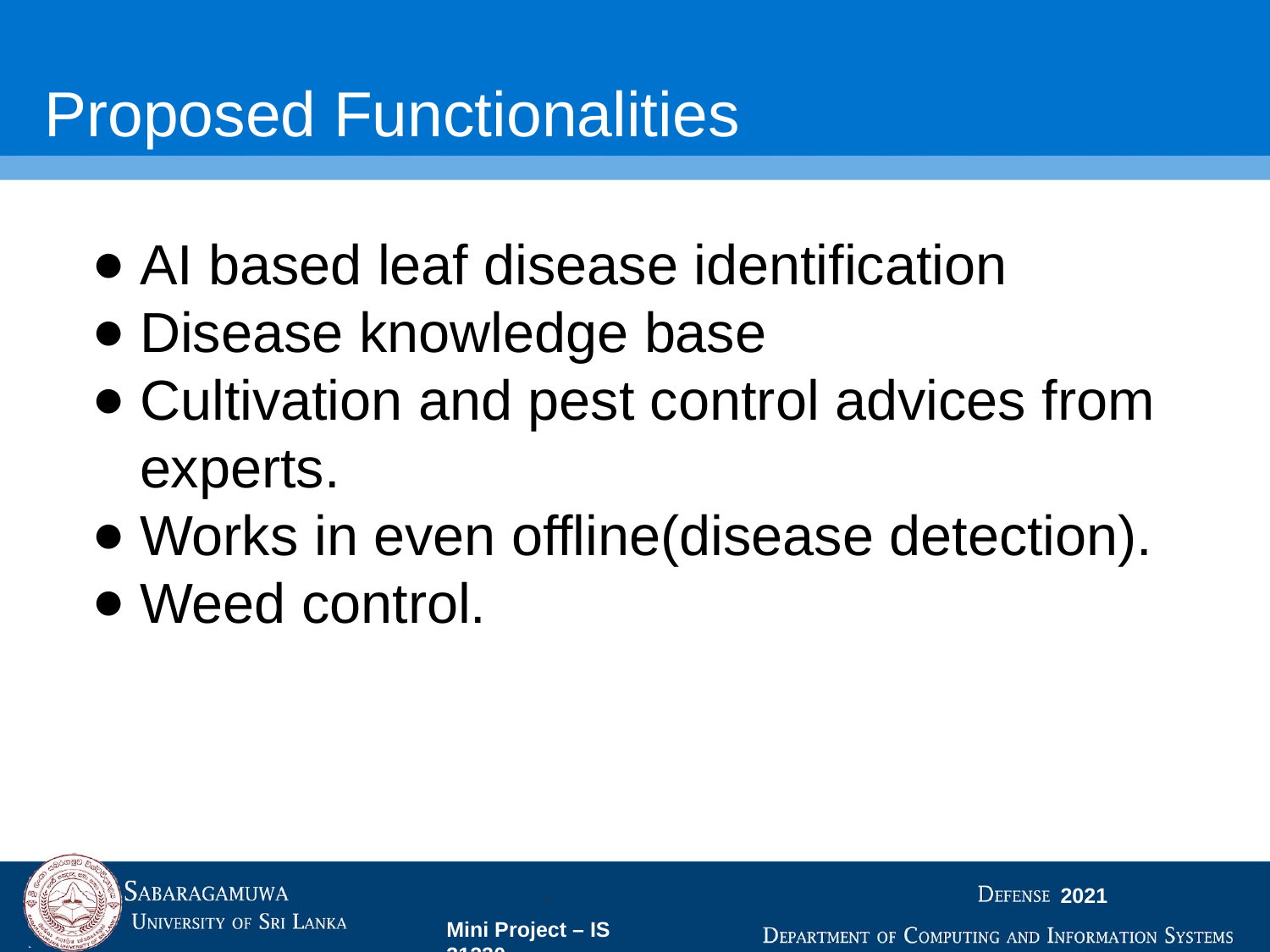

# Proposed Functionalities
AI based leaf disease identification
Disease knowledge base
Cultivation and pest control advices from experts.
Works in even offline(disease detection).
Weed control.
2021
Mini Project – IS 31230